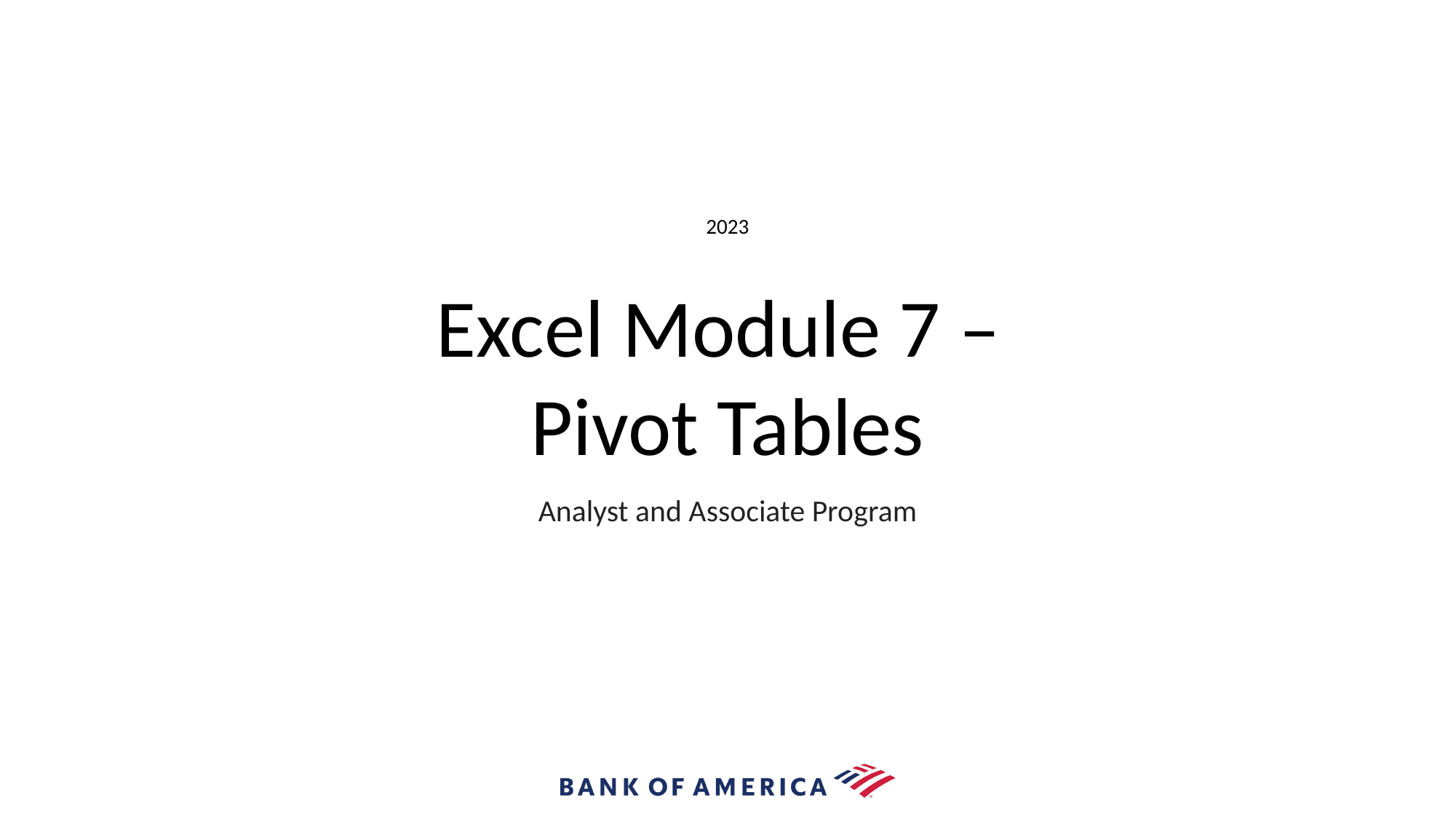

2023
# Excel Module 7 – Pivot Tables
Analyst and Associate Program